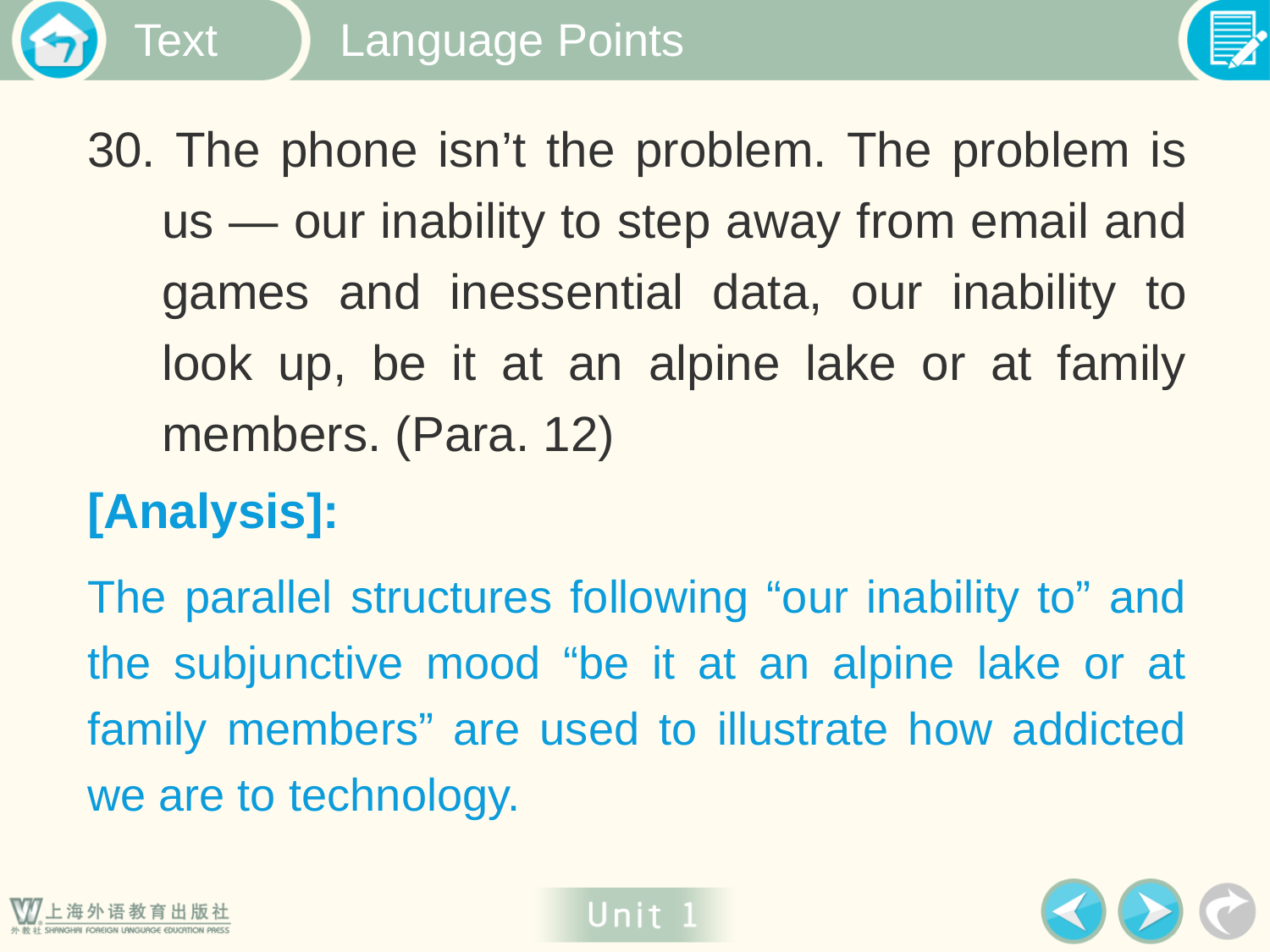

Language Points

30. The phone isn’t the problem. The problem is us — our inability to step away from email and games and inessential data, our inability to look up, be it at an alpine lake or at family members. (Para. 12)
[Analysis]:
The parallel structures following “our inability to” and the subjunctive mood “be it at an alpine lake or at family members” are used to illustrate how addicted we are to technology.